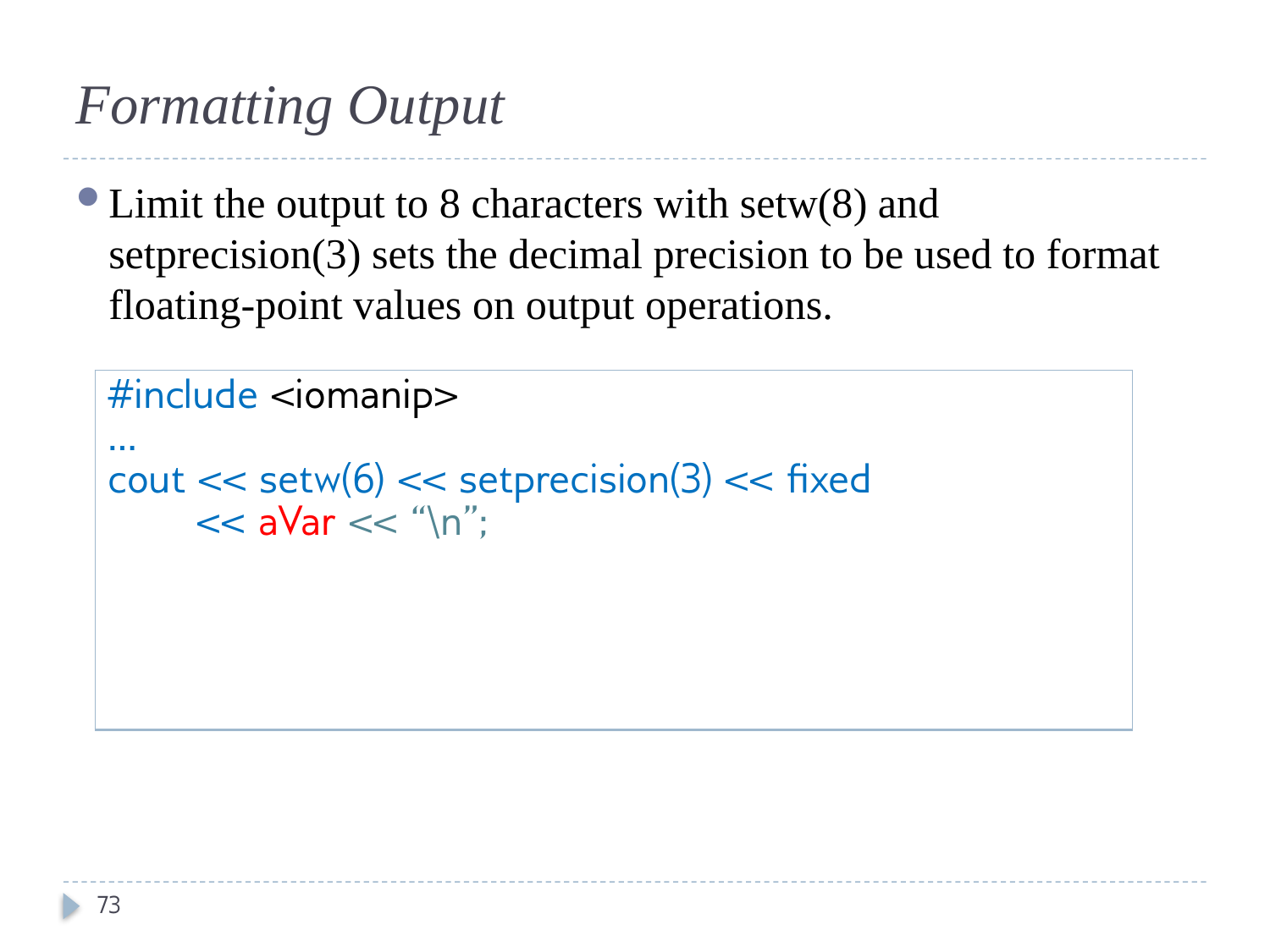

#
Formatting Output
Limit the output to 8 characters with setw(8) and setprecision(3) sets the decimal precision to be used to format floating-point values on output operations.

| #include <iomanip> … cout << setw(6) << setprecision(3) << fixed << aVar << “\n”; |
| --- |
73